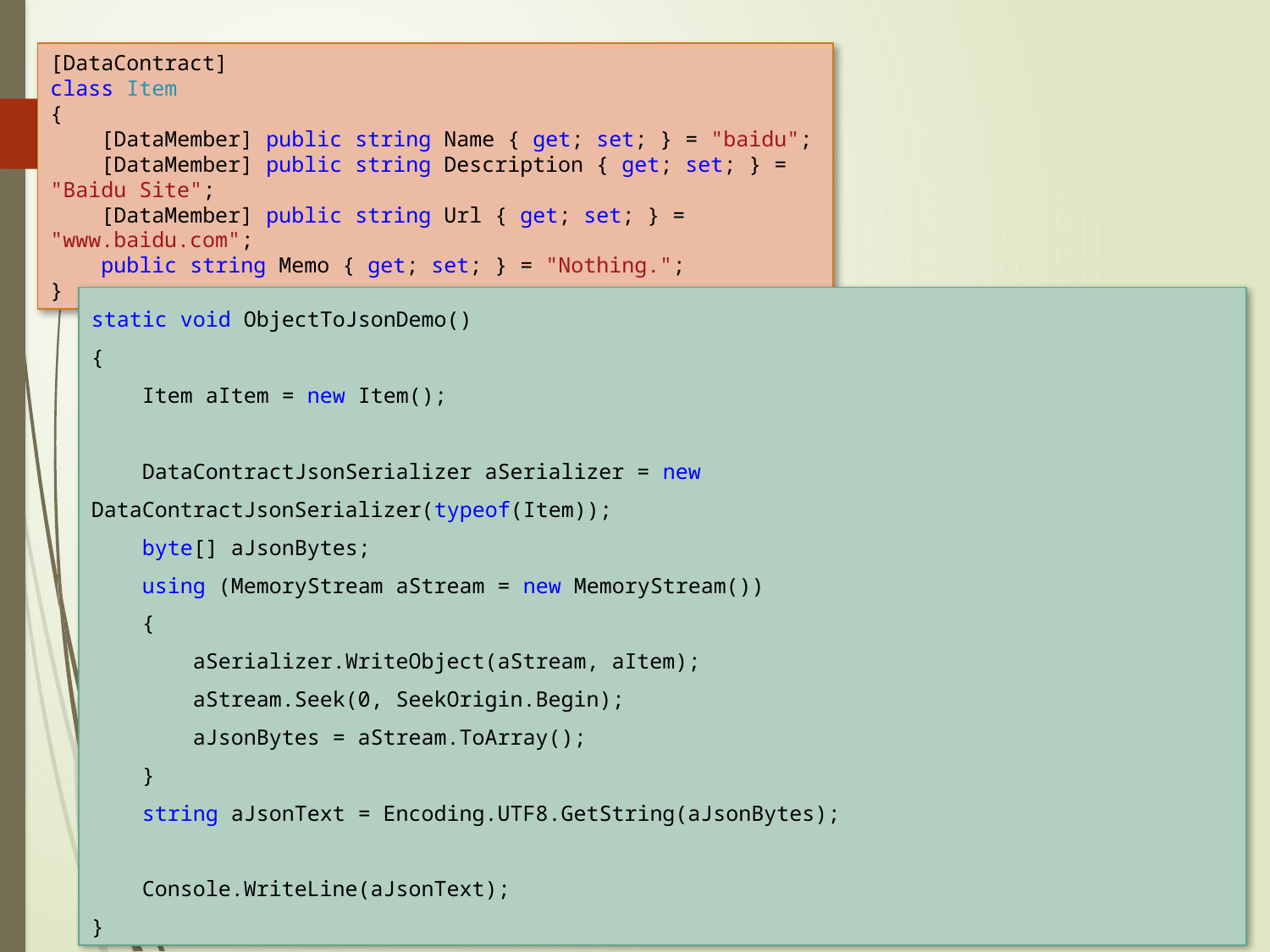

[DataContract]
class Item
{
    [DataMember] public string Name { get; set; } = "baidu";
    [DataMember] public string Description { get; set; } = "Baidu Site";
    [DataMember] public string Url { get; set; } = "www.baidu.com";
    public string Memo { get; set; } = "Nothing.";
}
static void ObjectToJsonDemo()
{
    Item aItem = new Item();

    DataContractJsonSerializer aSerializer = new DataContractJsonSerializer(typeof(Item));
    byte[] aJsonBytes;
    using (MemoryStream aStream = new MemoryStream())
    {
        aSerializer.WriteObject(aStream, aItem);
        aStream.Seek(0, SeekOrigin.Begin);
        aJsonBytes = aStream.ToArray();
    }
    string aJsonText = Encoding.UTF8.GetString(aJsonBytes);

    Console.WriteLine(aJsonText);
}